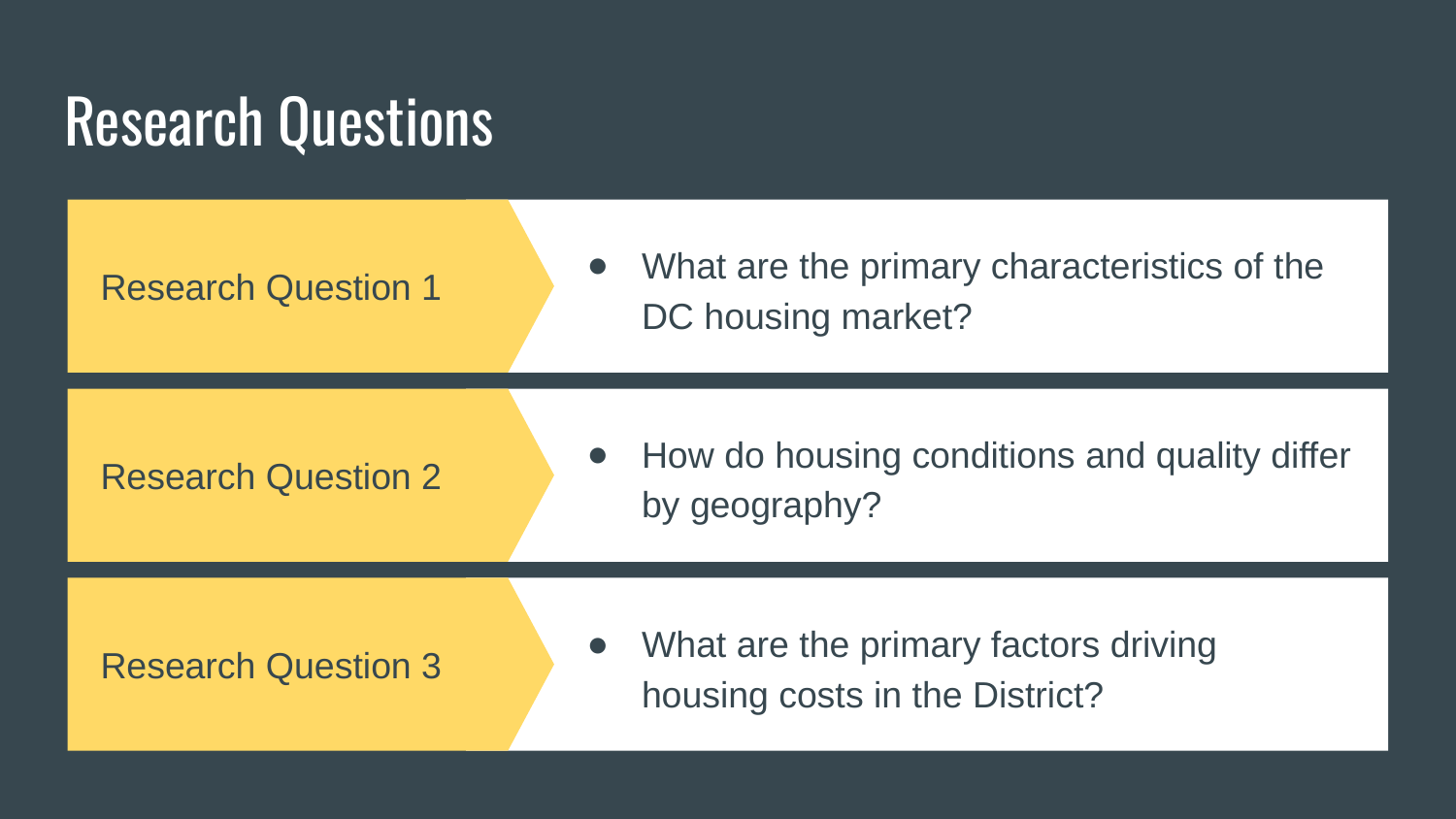

# Research Questions

What are the primary characteristics of the DC housing market?
Research Question 1

Research Question 2
How do housing conditions and quality differ by geography?

Research Question 3
What are the primary factors driving housing costs in the District?